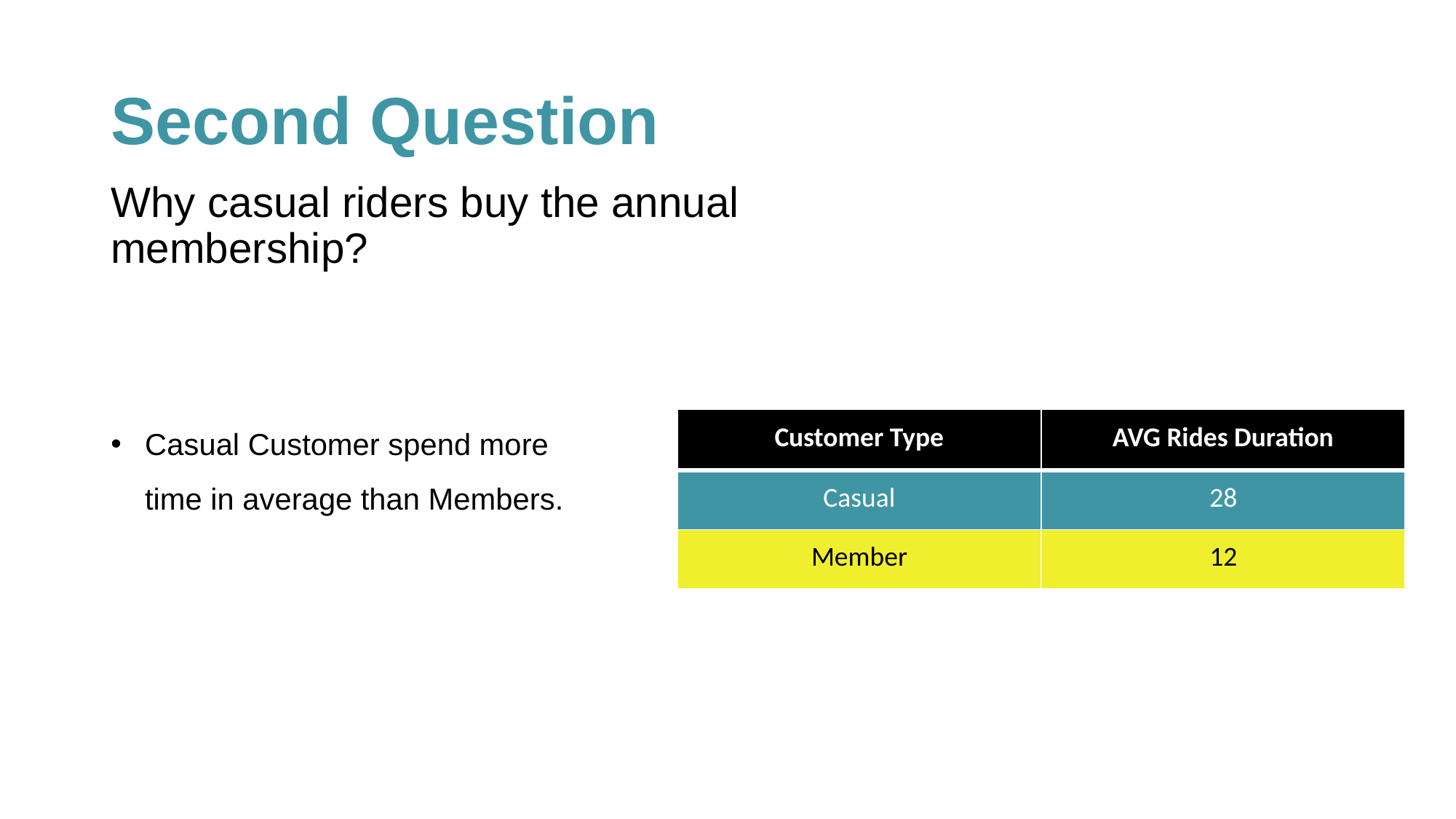

# Second Question
Why casual riders buy the annual membership?

Casual Customer spend more time in average than Members.

| Customer Type | AVG Rides Duration |
| --- | --- |
| Casual | 28 |
| Member | 12 |